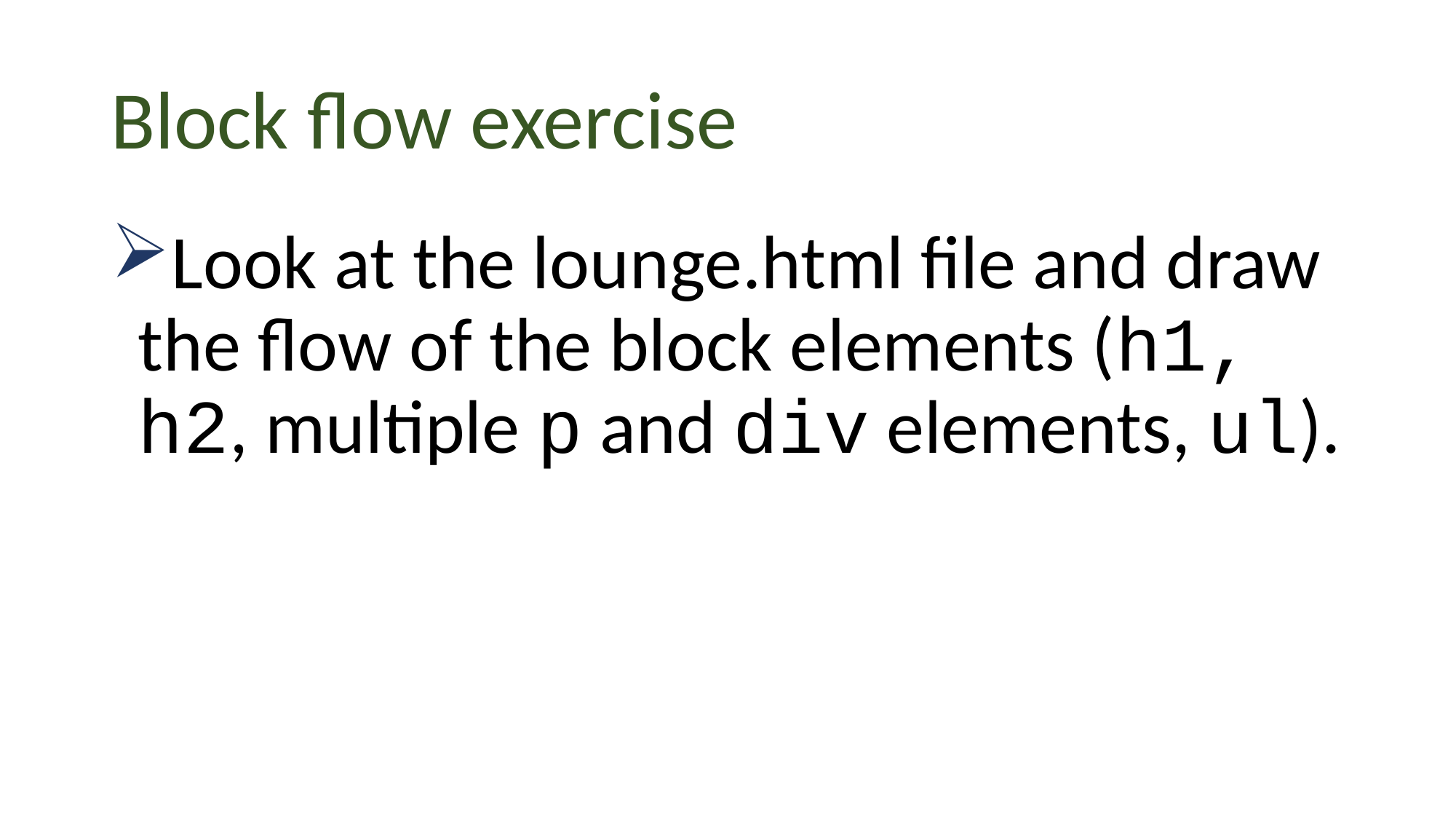

# Block flow exercise
Look at the lounge.html file and draw the flow of the block elements (h1, h2, multiple p and div elements, ul).